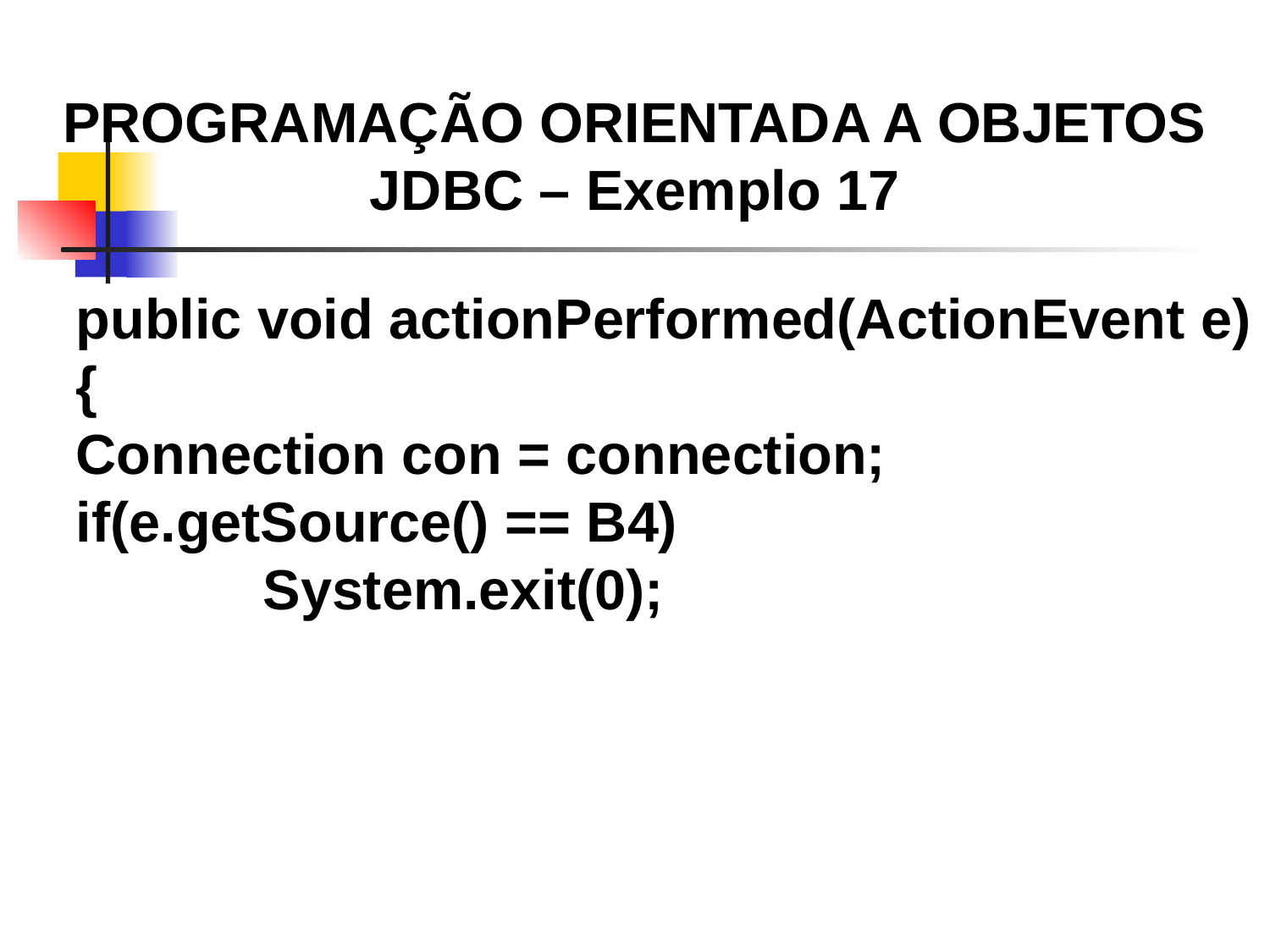

PROGRAMAÇÃO ORIENTADA A OBJETOS
JDBC – Exemplo 17
	public void actionPerformed(ActionEvent e)
	{
    	Connection con = connection;
	if(e.getSource() == B4)
                System.exit(0);